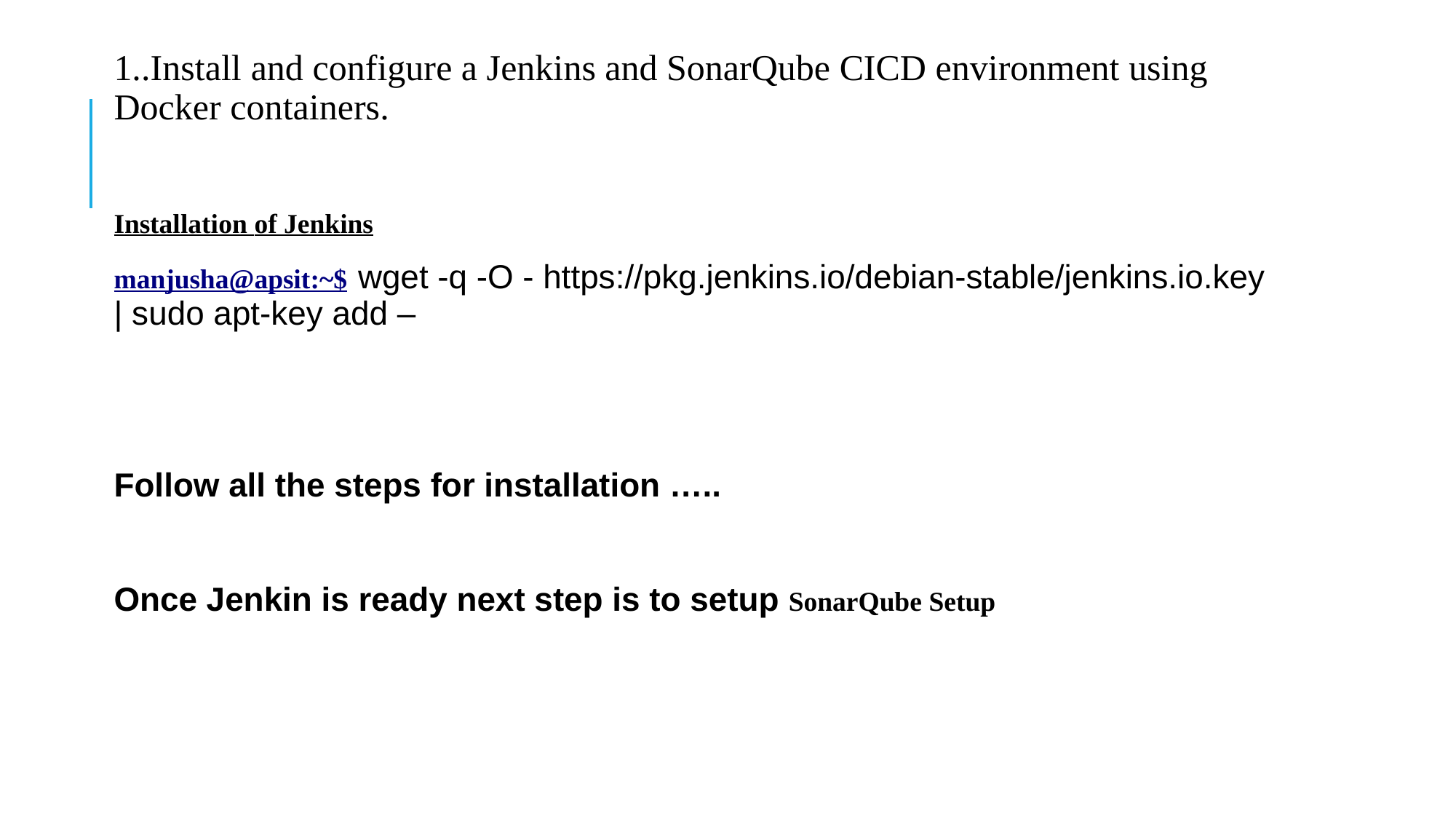

1..Install and configure a Jenkins and SonarQube CICD environment using Docker containers.

Installation of Jenkins
manjusha@apsit:~$ wget -q -O - https://pkg.jenkins.io/debian-stable/jenkins.io.key | sudo apt-key add –

Follow all the steps for installation …..

Once Jenkin is ready next step is to setup SonarQube Setup

#